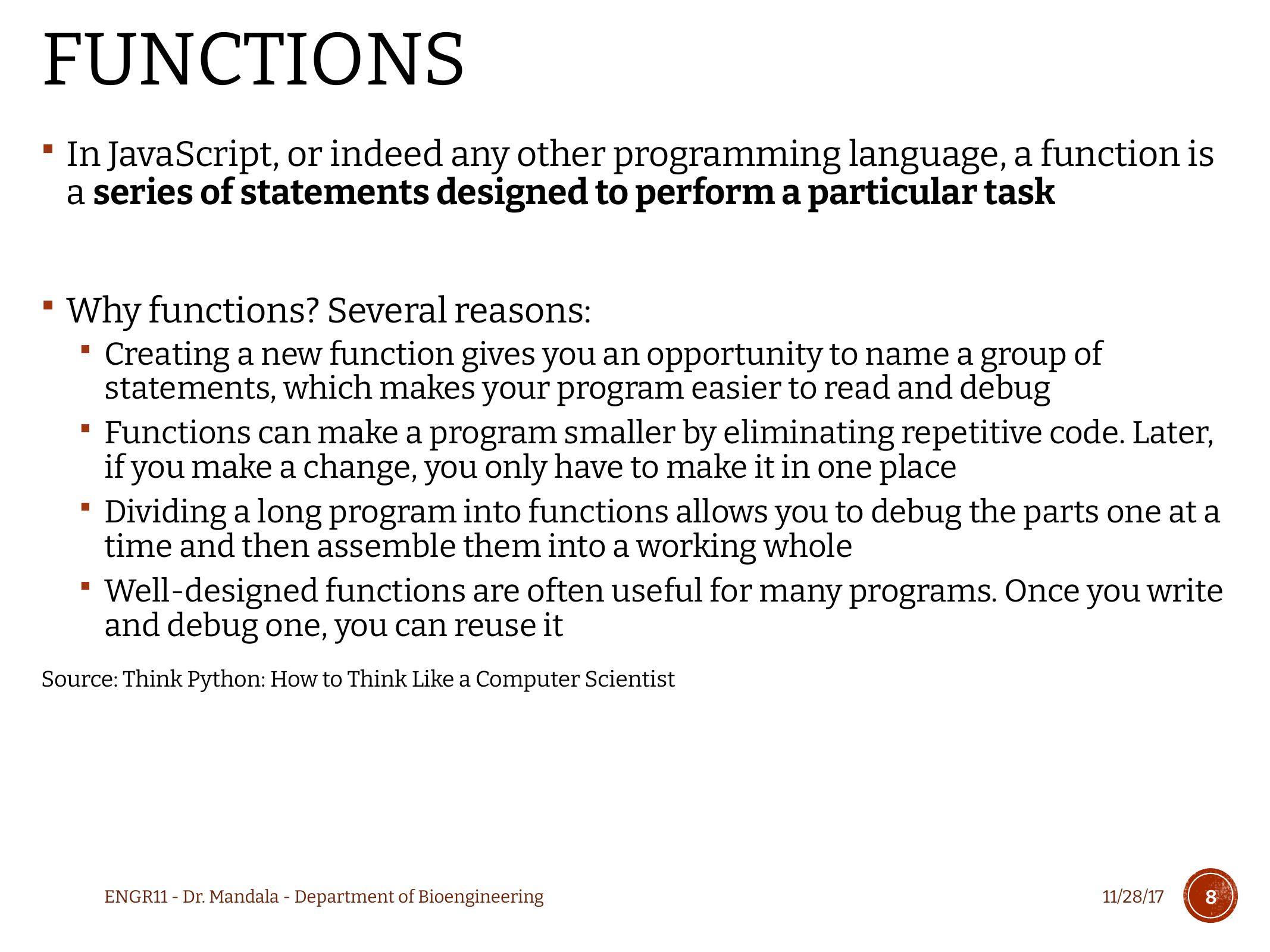

# functions
In JavaScript, or indeed any other programming language, a function is a series of statements designed to perform a particular task

Why functions? Several reasons:
Creating a new function gives you an opportunity to name a group of statements, which makes your program easier to read and debug
Functions can make a program smaller by eliminating repetitive code. Later, if you make a change, you only have to make it in one place
Dividing a long program into functions allows you to debug the parts one at a time and then assemble them into a working whole
Well-designed functions are often useful for many programs. Once you write and debug one, you can reuse it
Source: Think Python: How to Think Like a Computer Scientist

ENGR11 - Dr. Mandala - Department of Bioengineering
11/28/17
8